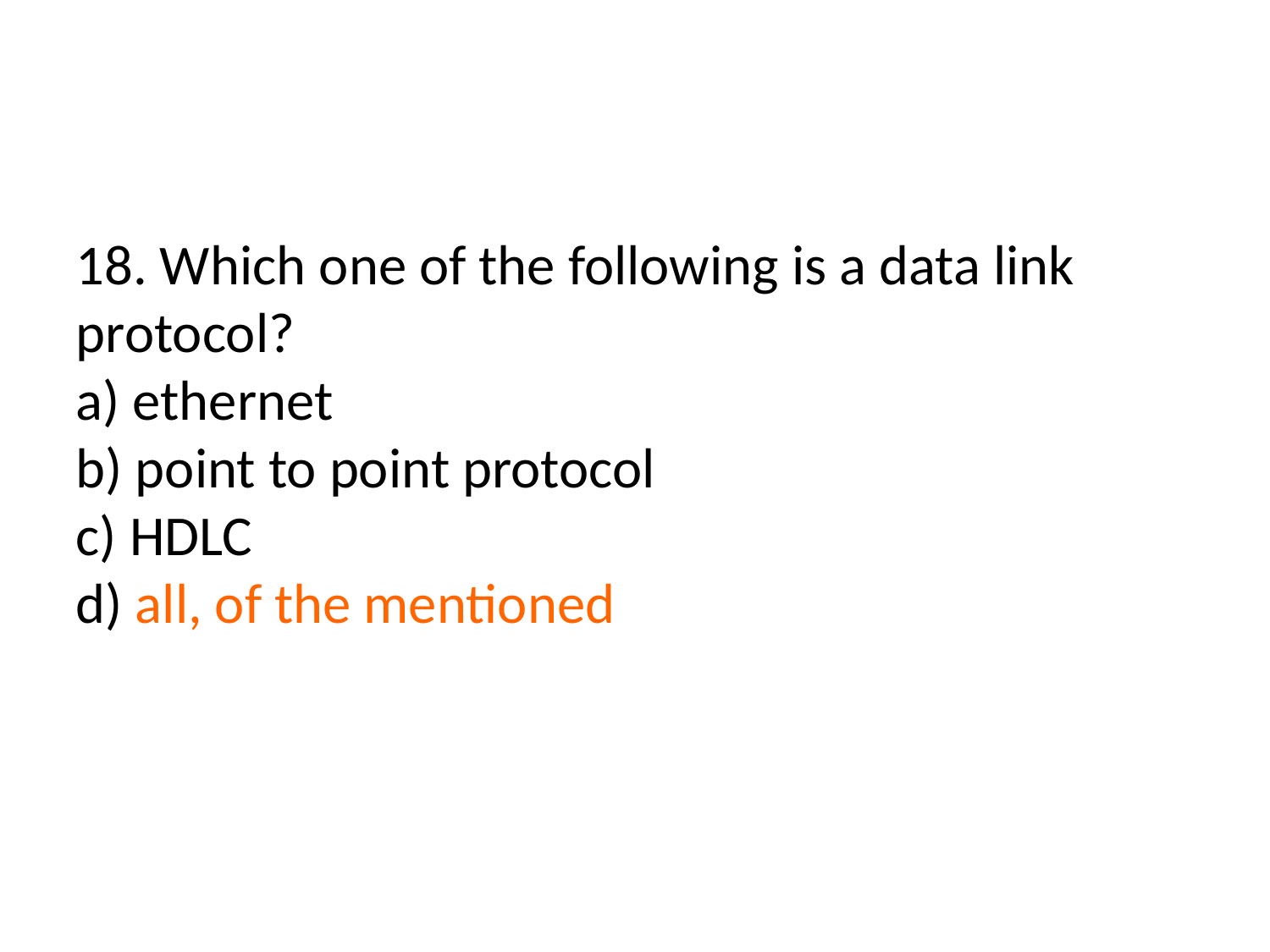

18. Which one of the following is a data link protocol?
a) ethernet
b) point to point protocol
c) HDLC
d) all, of the mentioned